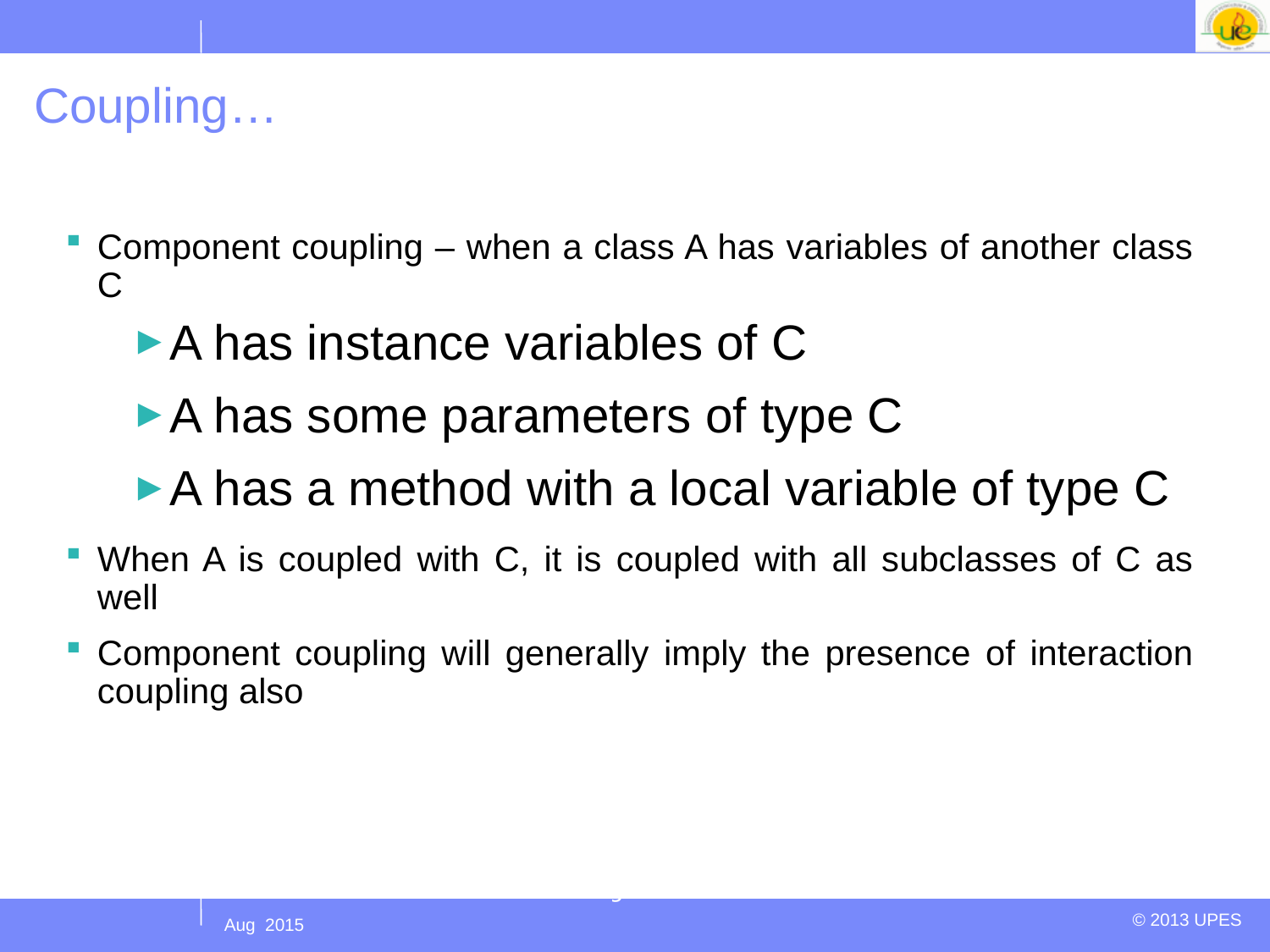

# Coupling…
Component coupling – when a class A has variables of another class C
A has instance variables of C
A has some parameters of type C
A has a method with a local variable of type C
When A is coupled with C, it is coupled with all subclasses of C as well
Component coupling will generally imply the presence of interaction coupling also
OO Design
59